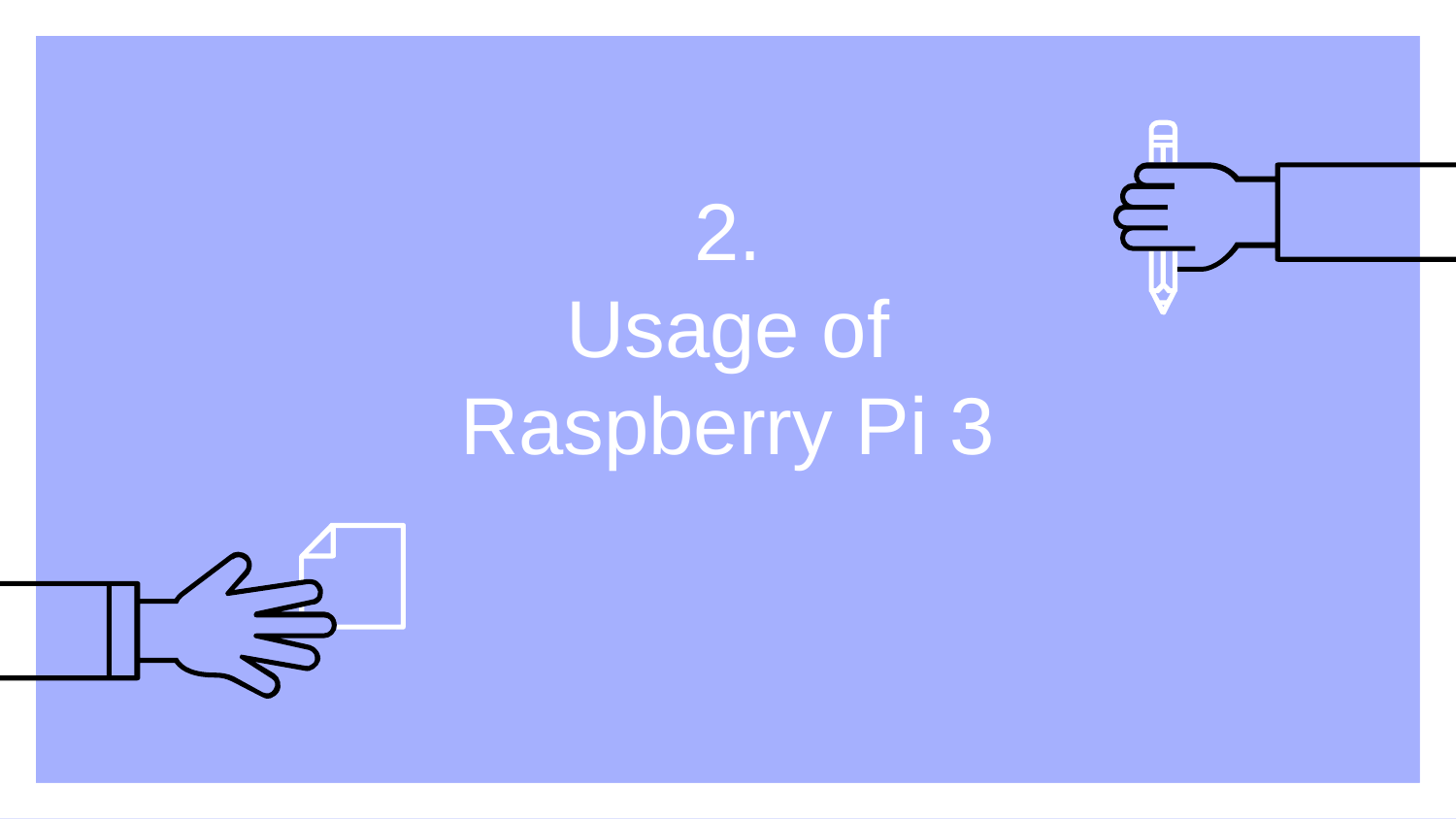

# 2. Usage of Raspberry Pi 3